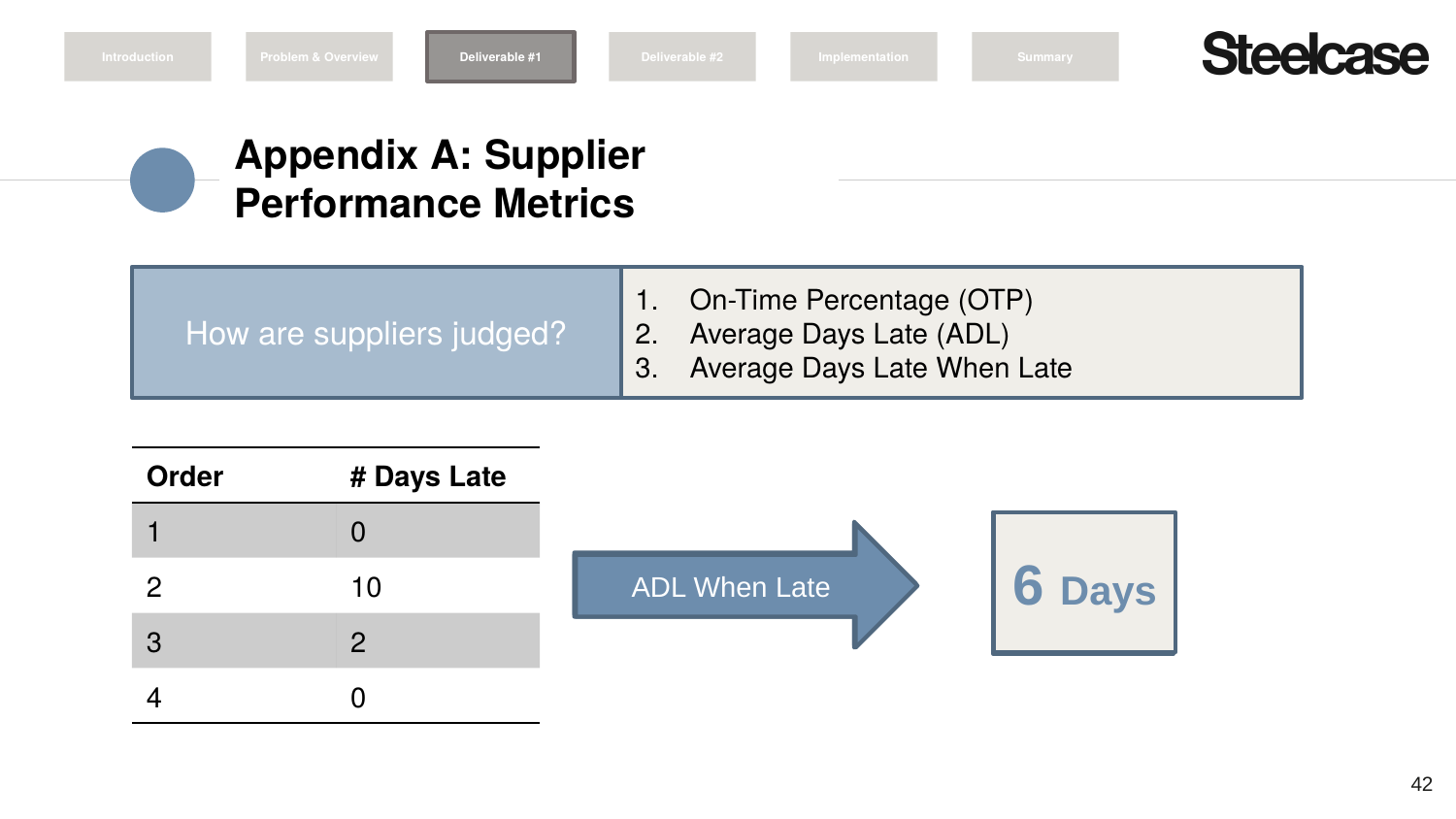

Introduction
Problem & Overview
Deliverable #1
Deliverable #2
Implementation
Summary
# Appendix A: Supplier Performance Metrics
How are suppliers judged?
On-Time Percentage (OTP)
Average Days Late (ADL)
Average Days Late When Late
| Order | # Days Late |
| --- | --- |
| 1 | 0 |
| 2 | 10 |
| 3 | 2 |
| 4 | 0 |
3 Days
6 Days
50%
On-Time Percentage
ADL When Late
Average Days Late
42